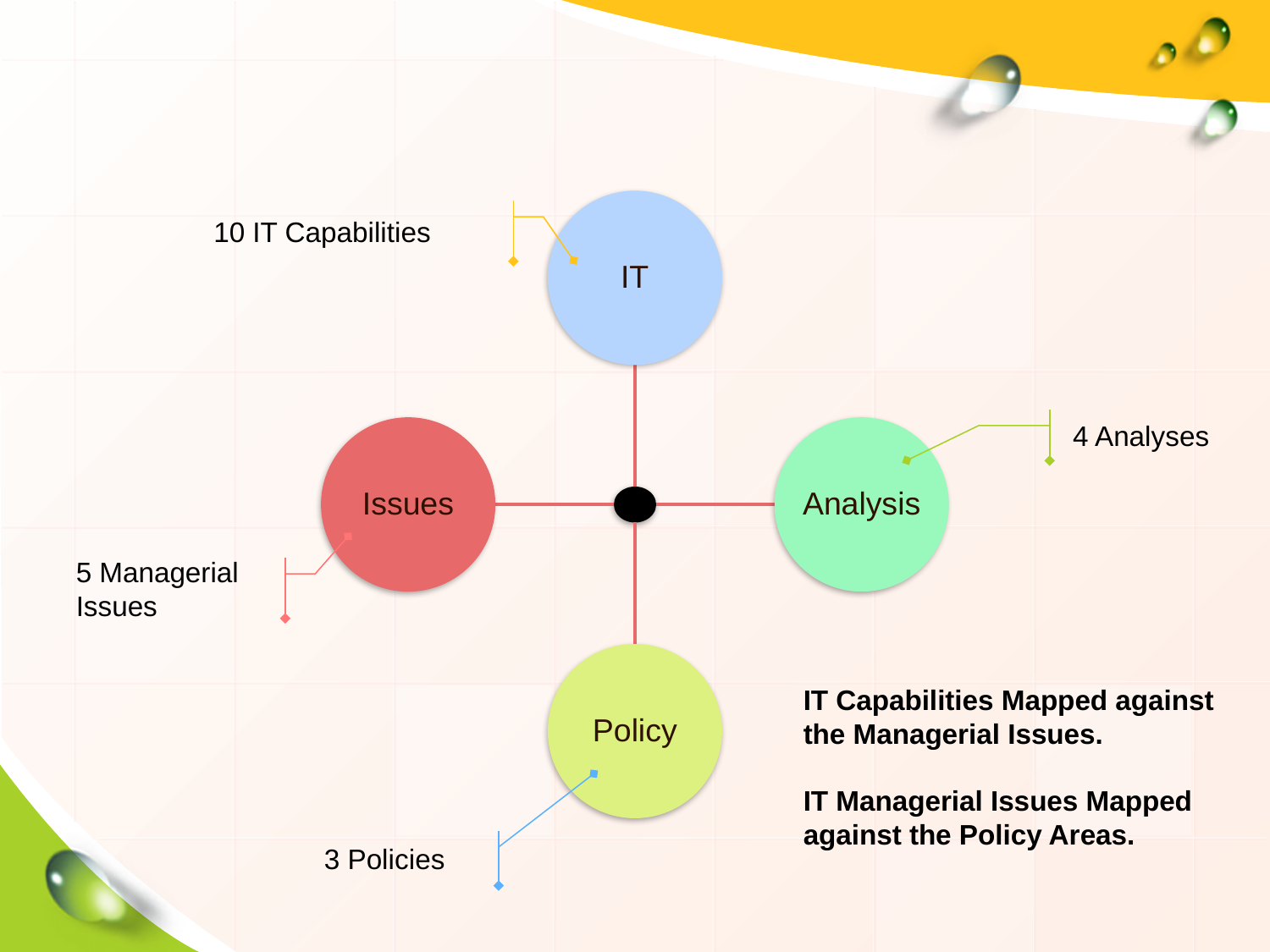

#

IT

Analysis

Policy

Issues
10 IT Capabilities
4 Analyses
5 Managerial Issues
IT Capabilities Mapped against the Managerial Issues.

IT Managerial Issues Mapped against the Policy Areas.
3 Policies